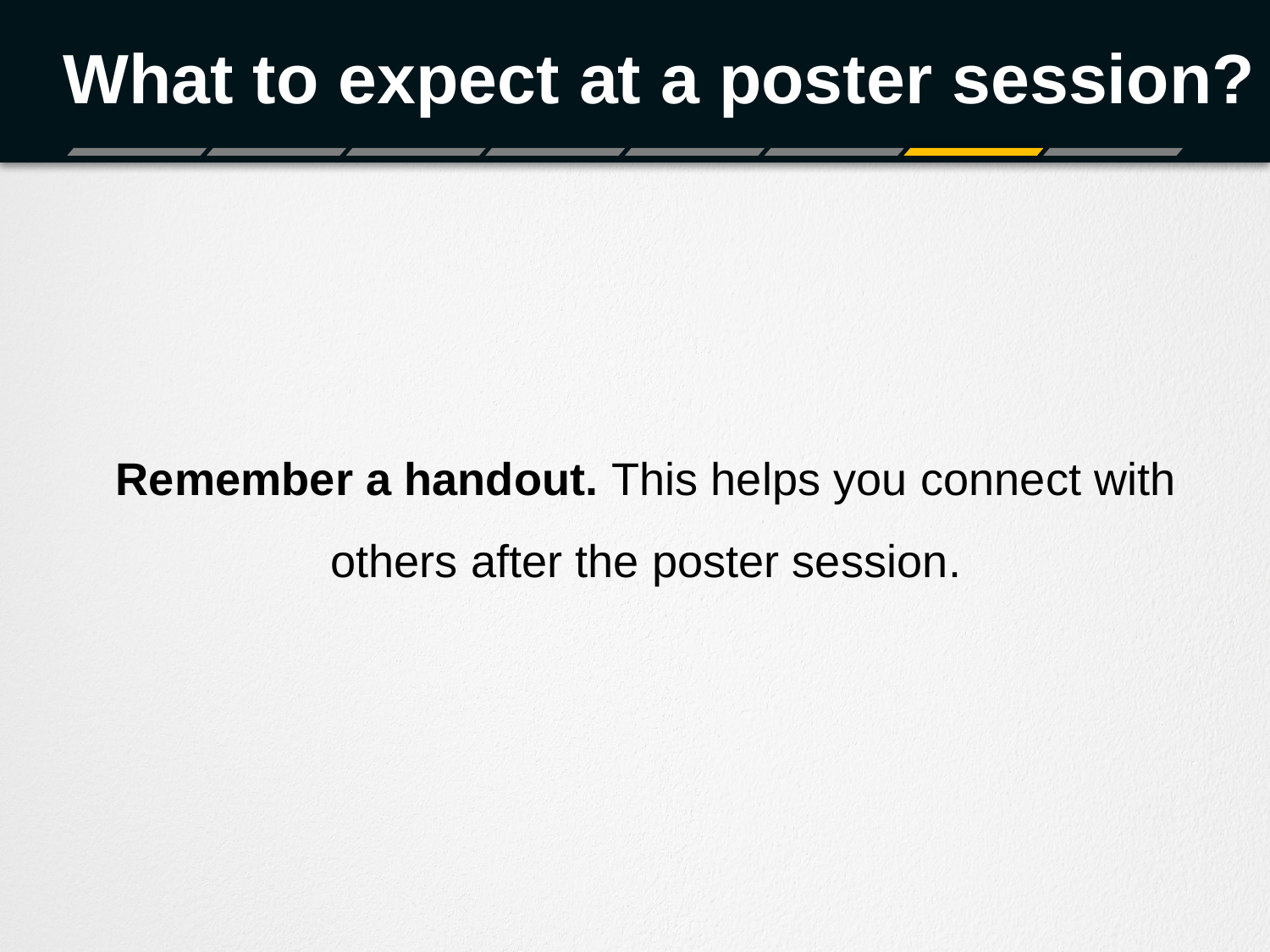

# What to expect at a poster session?

Remember a handout. This helps you connect with others after the poster session.